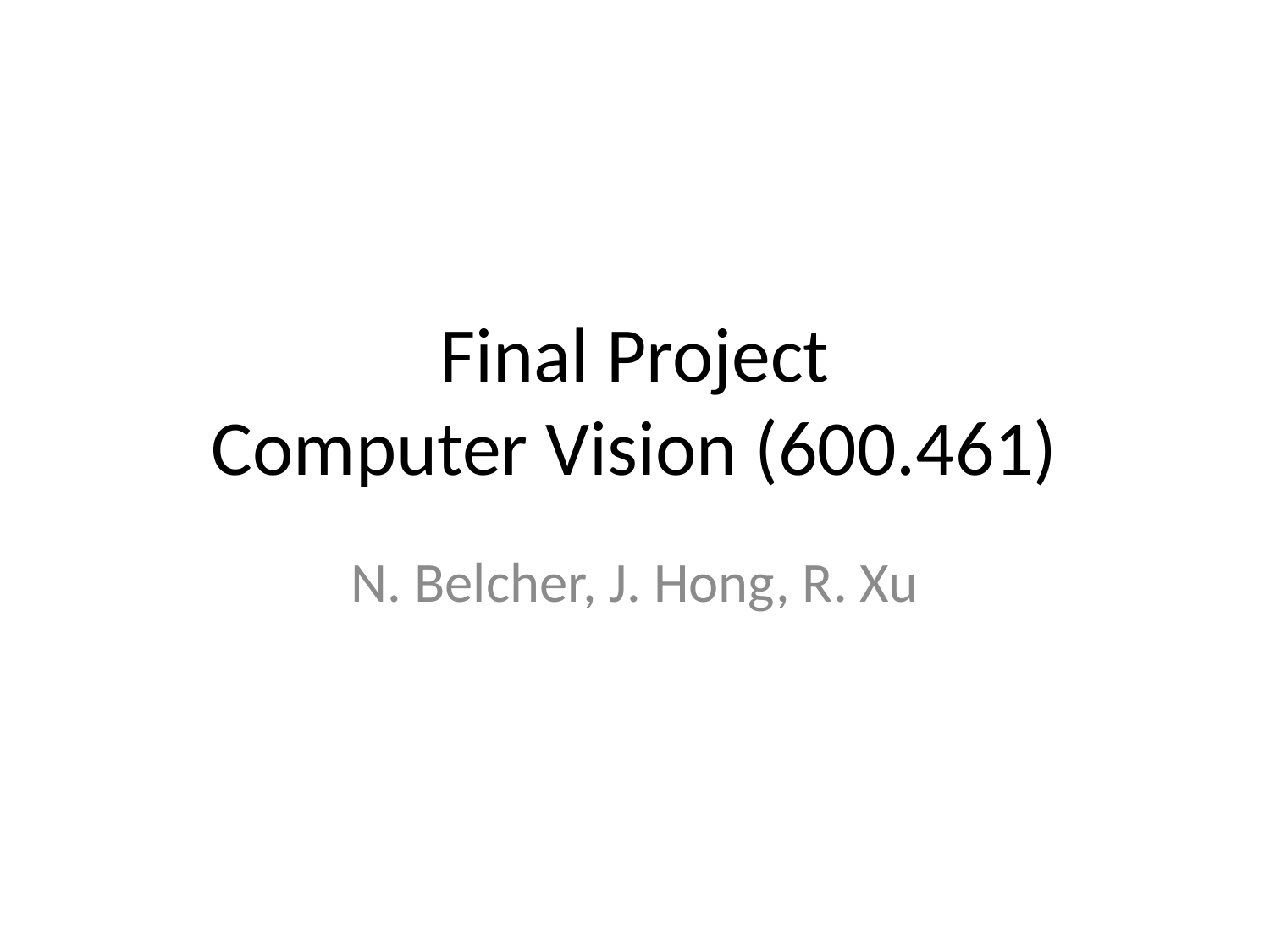

# Final Project Computer Vision (600.461)
N. Belcher, J. Hong, R. Xu